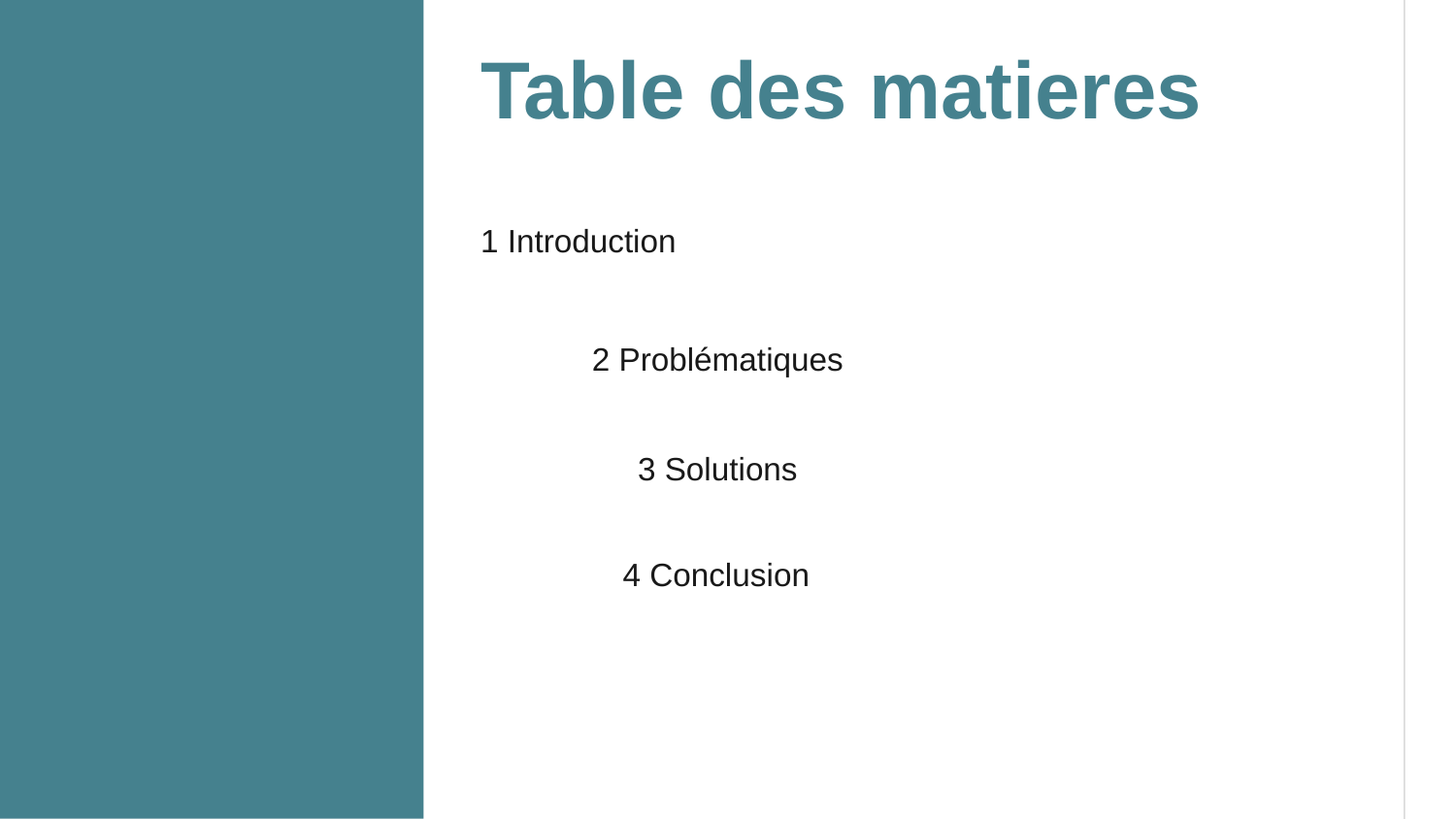

# Table des matieres
1 Introduction
2 Problématiques
3 Solutions
4 Conclusion